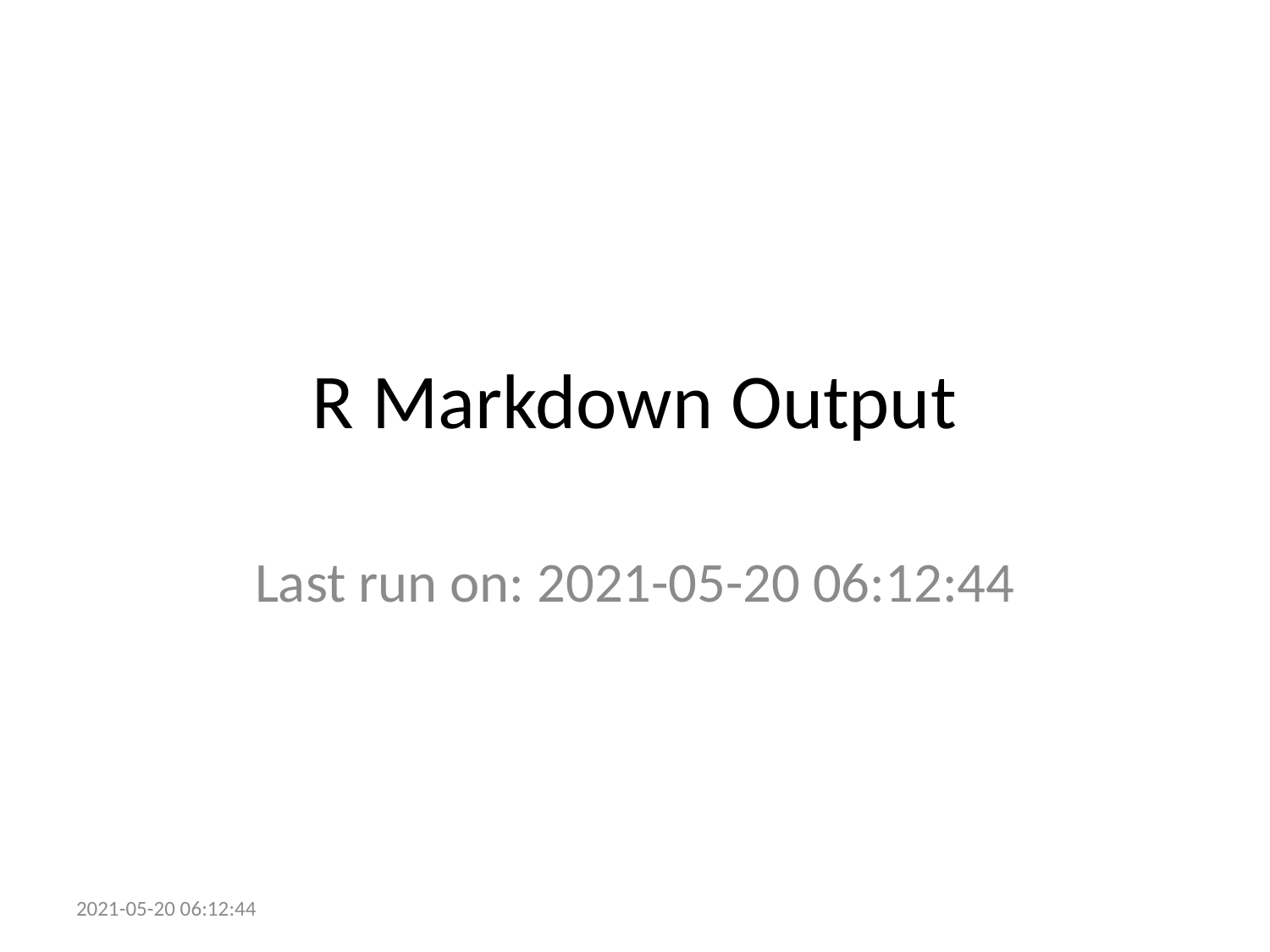

# R Markdown Output
Last run on: 2021-05-20 06:12:44
2021-05-20 06:12:44